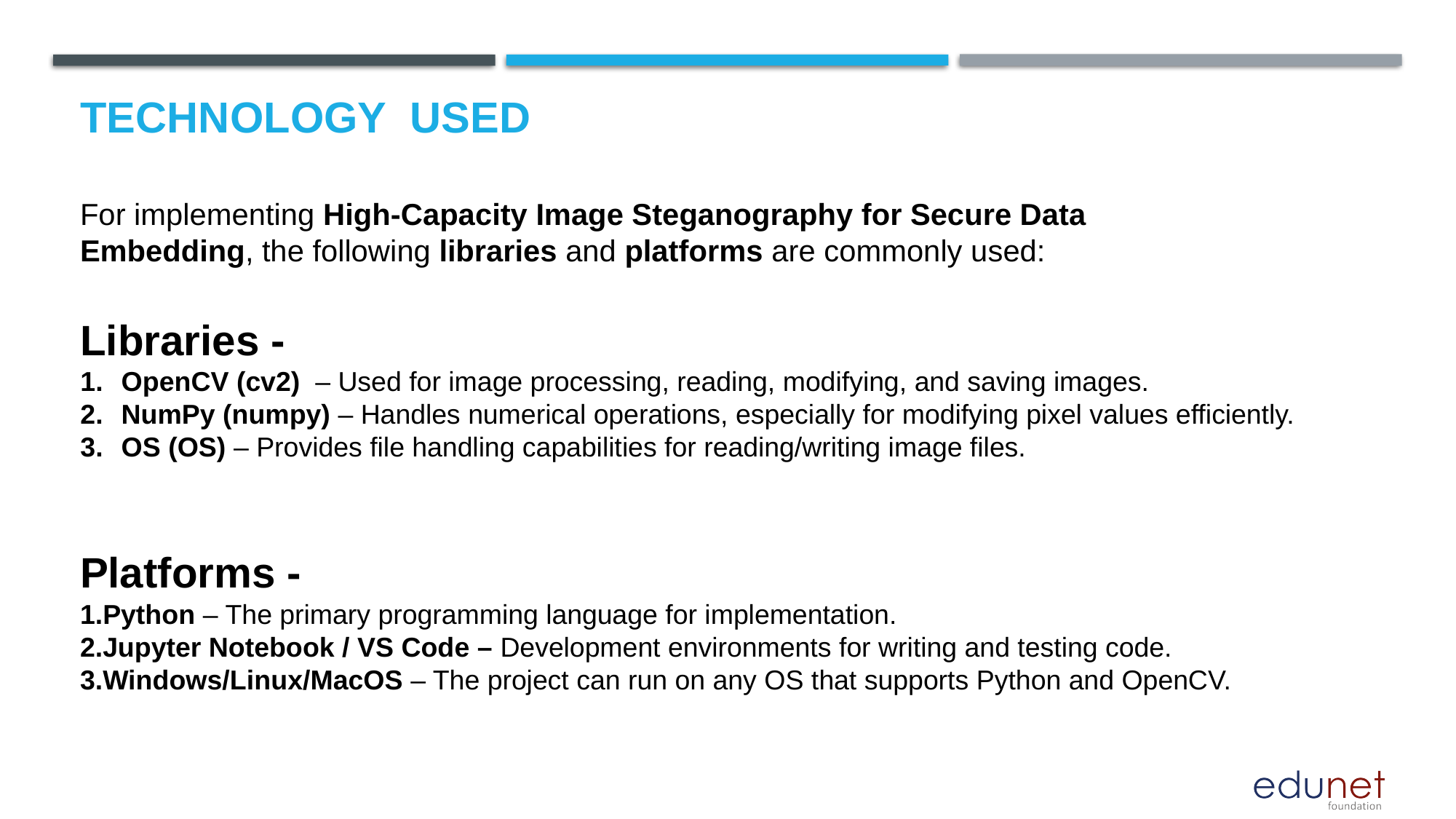

# Technology  used

For implementing High-Capacity Image Steganography for Secure Data Embedding, the following libraries and platforms are commonly used:

Libraries -
OpenCV (cv2)  – Used for image processing, reading, modifying, and saving images.
NumPy (numpy) – Handles numerical operations, especially for modifying pixel values efficiently.
OS (OS) – Provides file handling capabilities for reading/writing image files.

Platforms -
Python – The primary programming language for implementation.
Jupyter Notebook / VS Code – Development environments for writing and testing code.
Windows/Linux/MacOS – The project can run on any OS that supports Python and OpenCV.